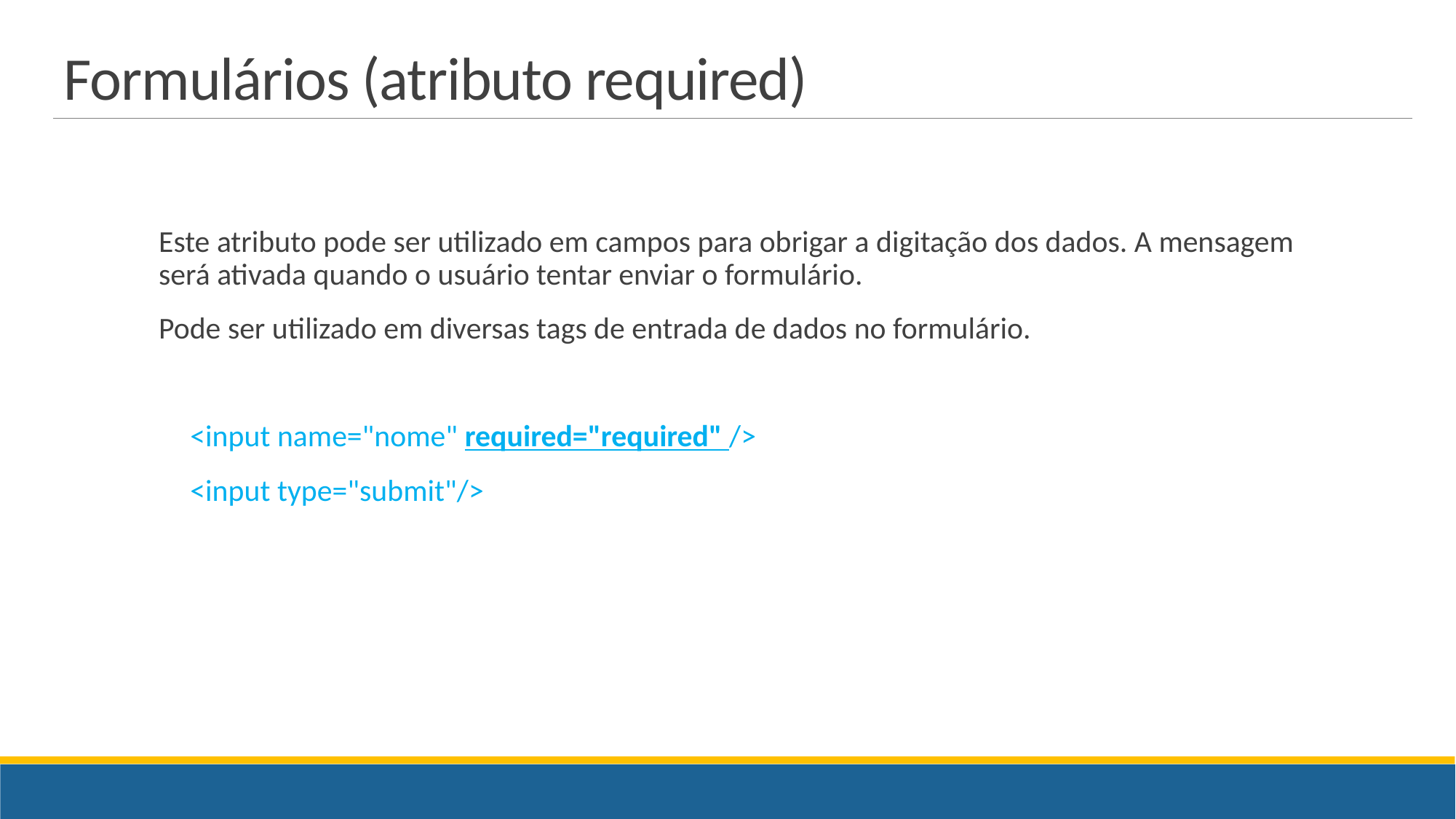

# Formulários (atributo required)
Este atributo pode ser utilizado em campos para obrigar a digitação dos dados. A mensagem será ativada quando o usuário tentar enviar o formulário.
Pode ser utilizado em diversas tags de entrada de dados no formulário.

<input name="nome" required="required" />
<input type="submit"/>